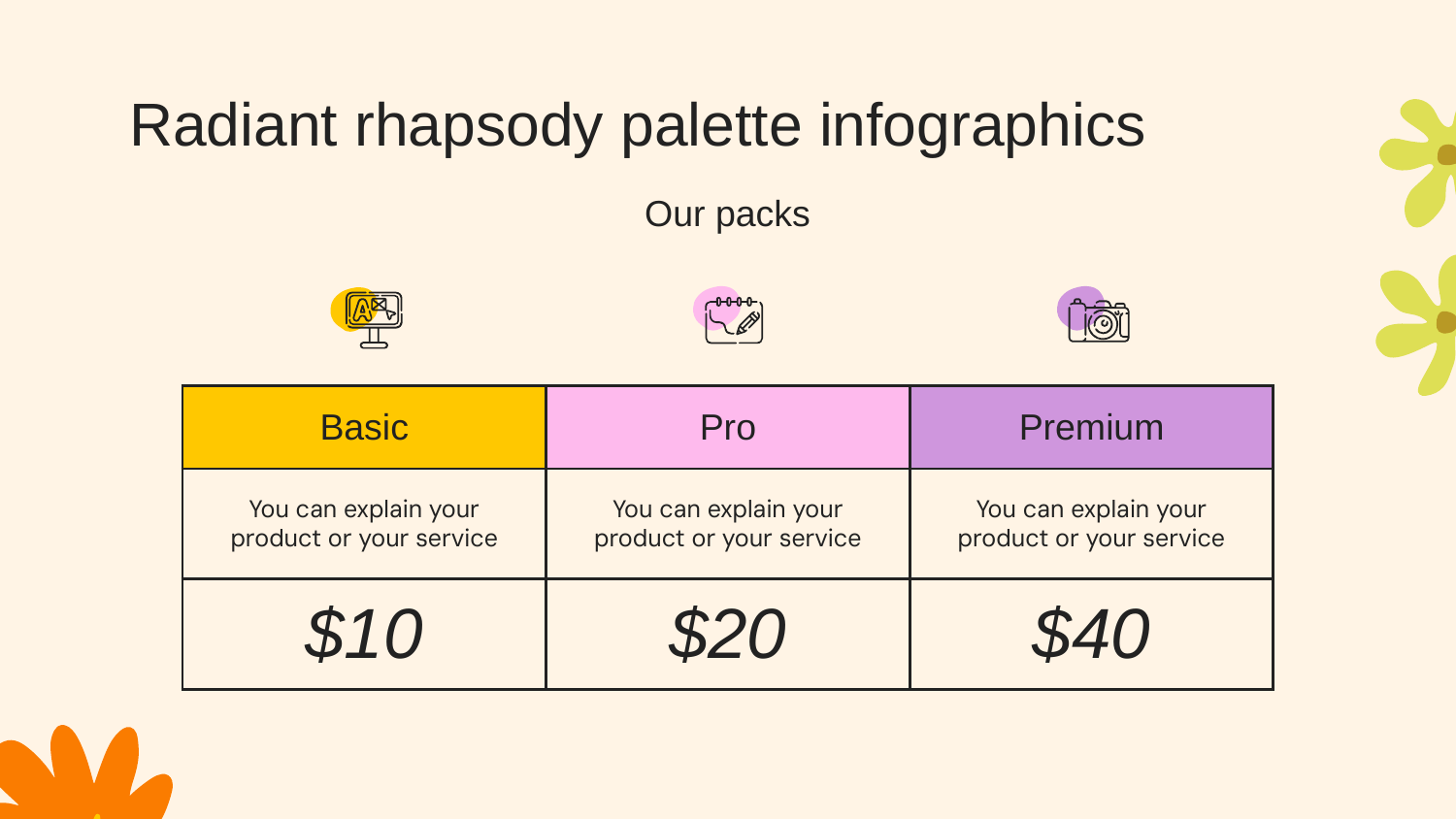

# Radiant rhapsody palette infographics
Our packs

| Basic | Pro | Premium |
| --- | --- | --- |
| You can explain your product or your service | You can explain your product or your service | You can explain your product or your service |
| $10 | $20 | $40 |